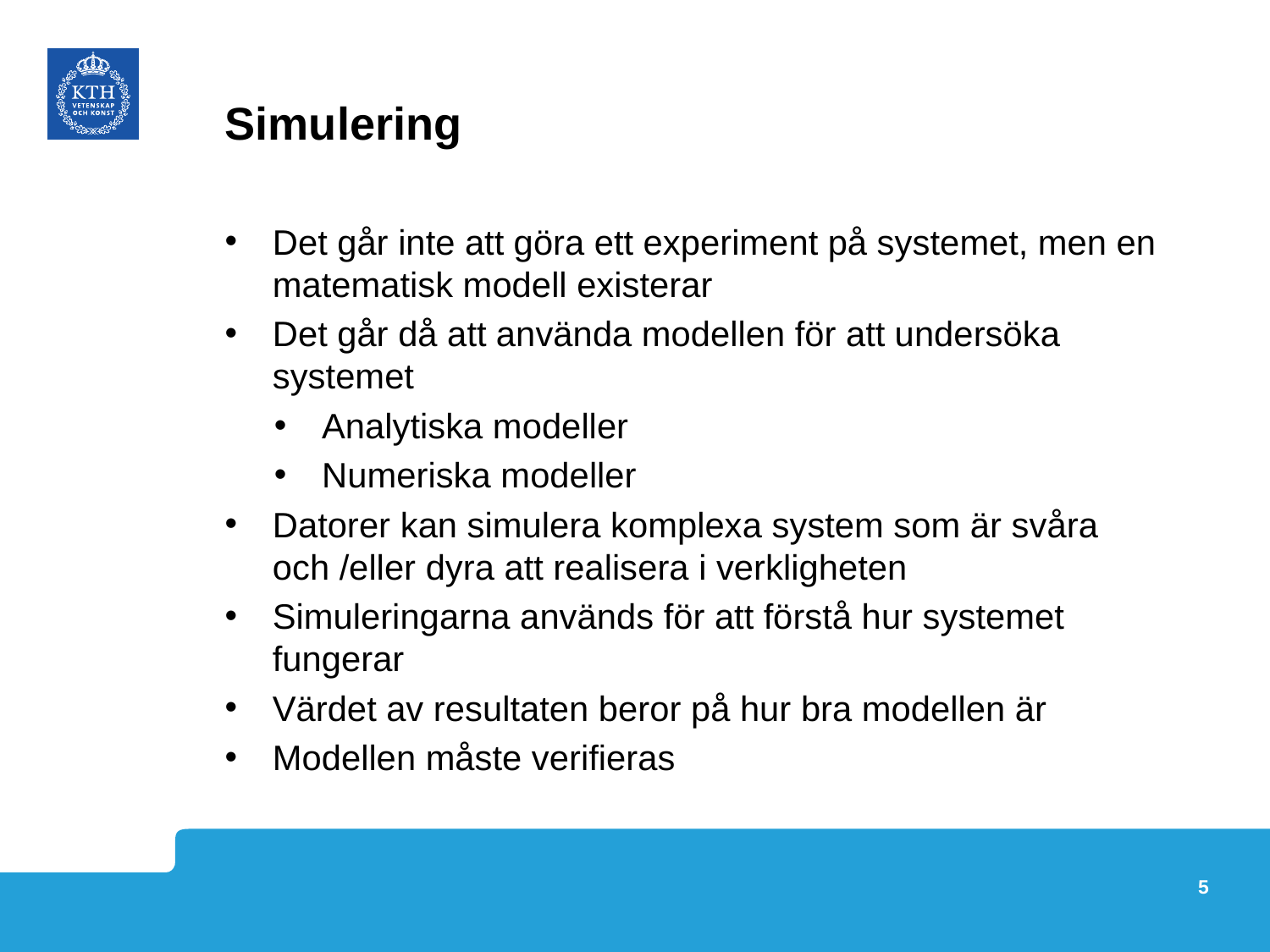

# Simulering
Det går inte att göra ett experiment på systemet, men en matematisk modell existerar
Det går då att använda modellen för att undersöka systemet
Analytiska modeller
Numeriska modeller
Datorer kan simulera komplexa system som är svåra och /eller dyra att realisera i verkligheten
Simuleringarna används för att förstå hur systemet fungerar
Värdet av resultaten beror på hur bra modellen är
Modellen måste verifieras
5